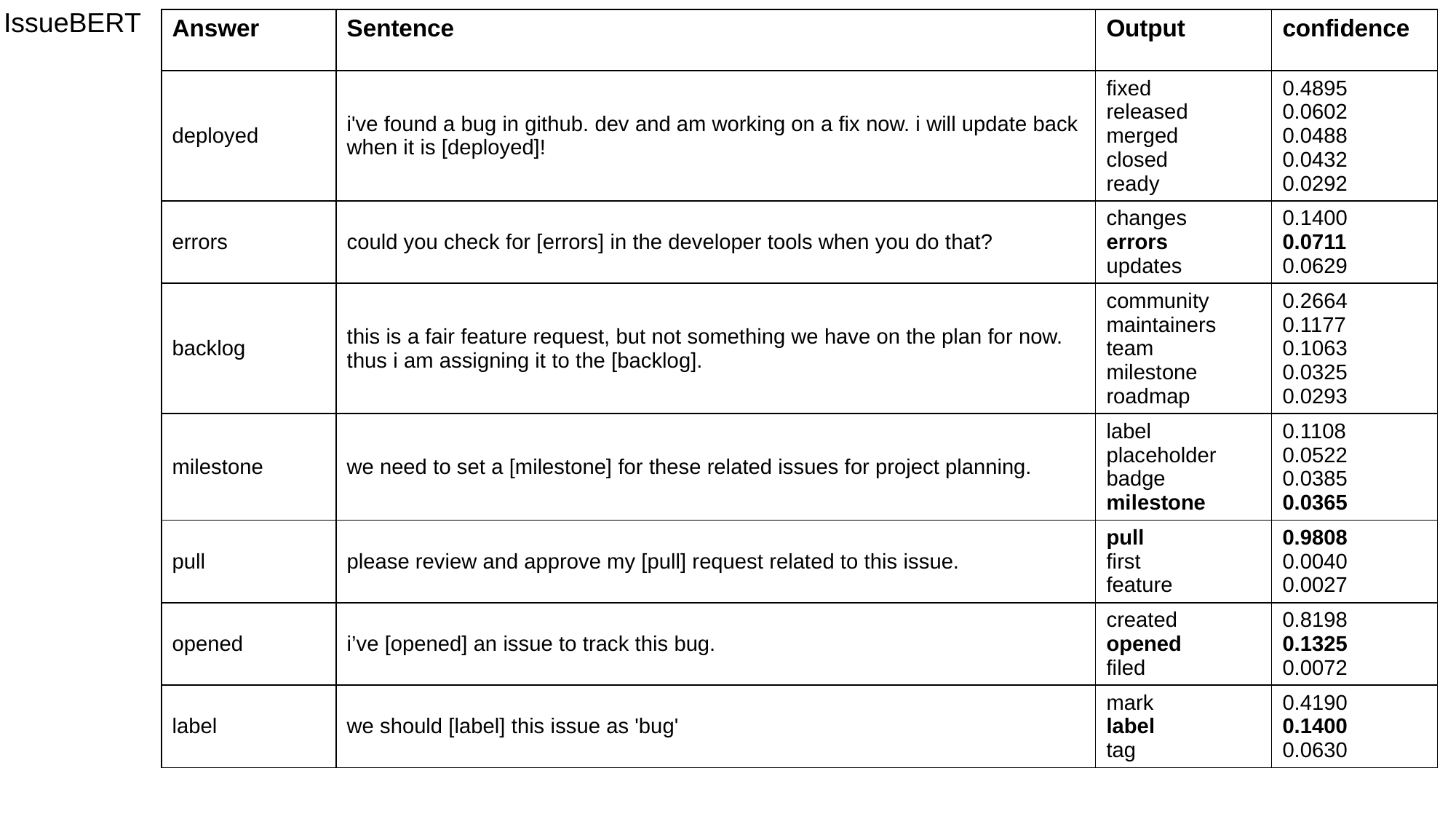

IssueBERT
| Answer | Sentence | Output | confidence |
| --- | --- | --- | --- |
| deployed | i've found a bug in github. dev and am working on a fix now. i will update back when it is [deployed]! | fixed released merged closed ready | 0.4895 0.0602 0.0488 0.0432 0.0292 |
| errors | could you check for [errors] in the developer tools when you do that? | changes errors updates | 0.1400 0.0711 0.0629 |
| backlog | this is a fair feature request, but not something we have on the plan for now. thus i am assigning it to the [backlog]. | community maintainers team milestone roadmap | 0.2664 0.1177 0.1063 0.0325 0.0293 |
| milestone | we need to set a [milestone] for these related issues for project planning. | label placeholder badge milestone | 0.1108 0.0522 0.0385 0.0365 |
| pull | please review and approve my [pull] request related to this issue. | pull first feature | 0.9808 0.0040 0.0027 |
| opened | i’ve [opened] an issue to track this bug. | created opened filed | 0.8198 0.1325 0.0072 |
| label | we should [label] this issue as 'bug' | mark label tag | 0.4190 0.1400 0.0630 |